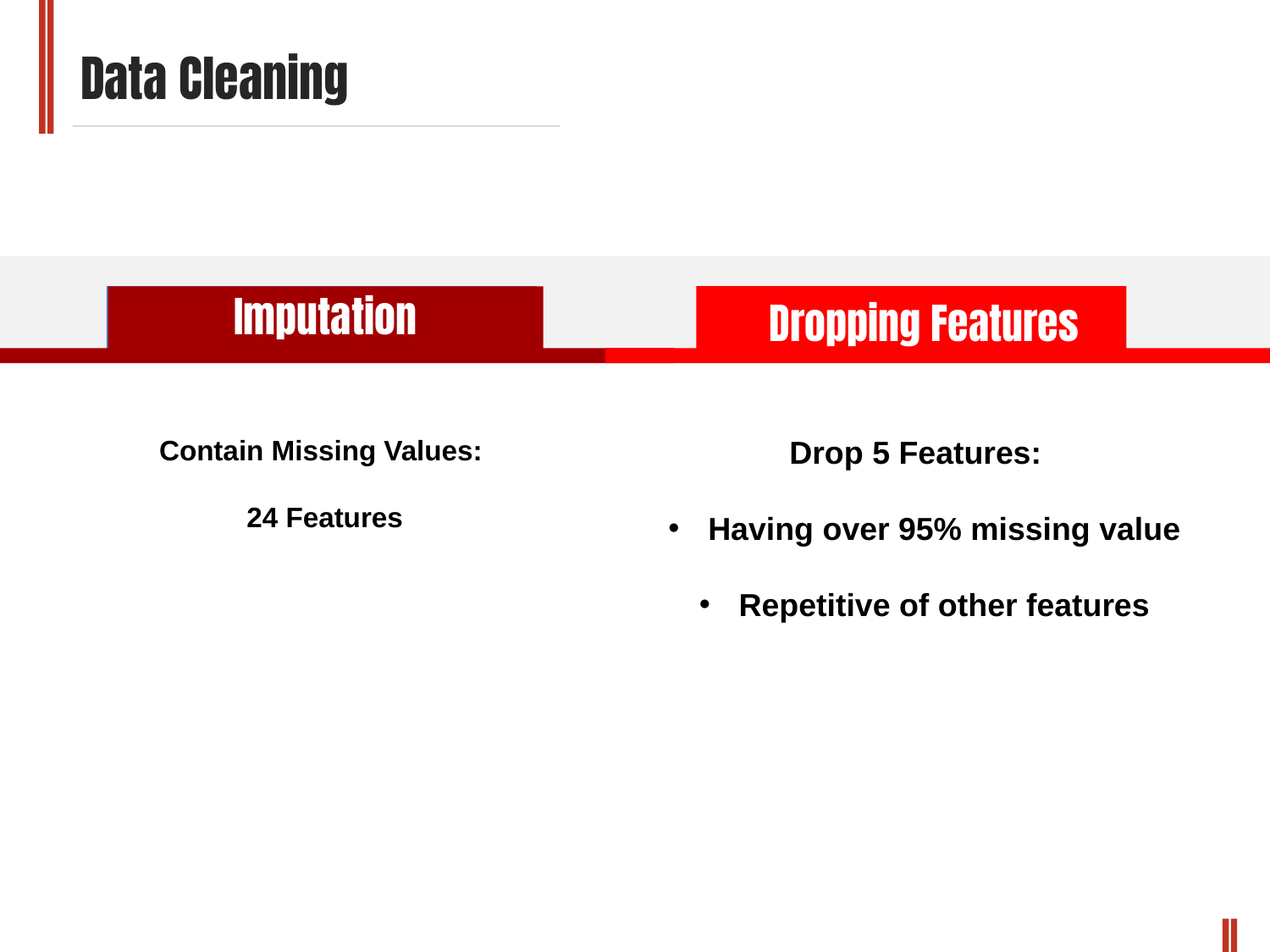

Data Cleaning

Dropping Features

Imputation

Contain Missing Values:

24 Features

Drop 5 Features:

Having over 95% missing value

Repetitive of other features